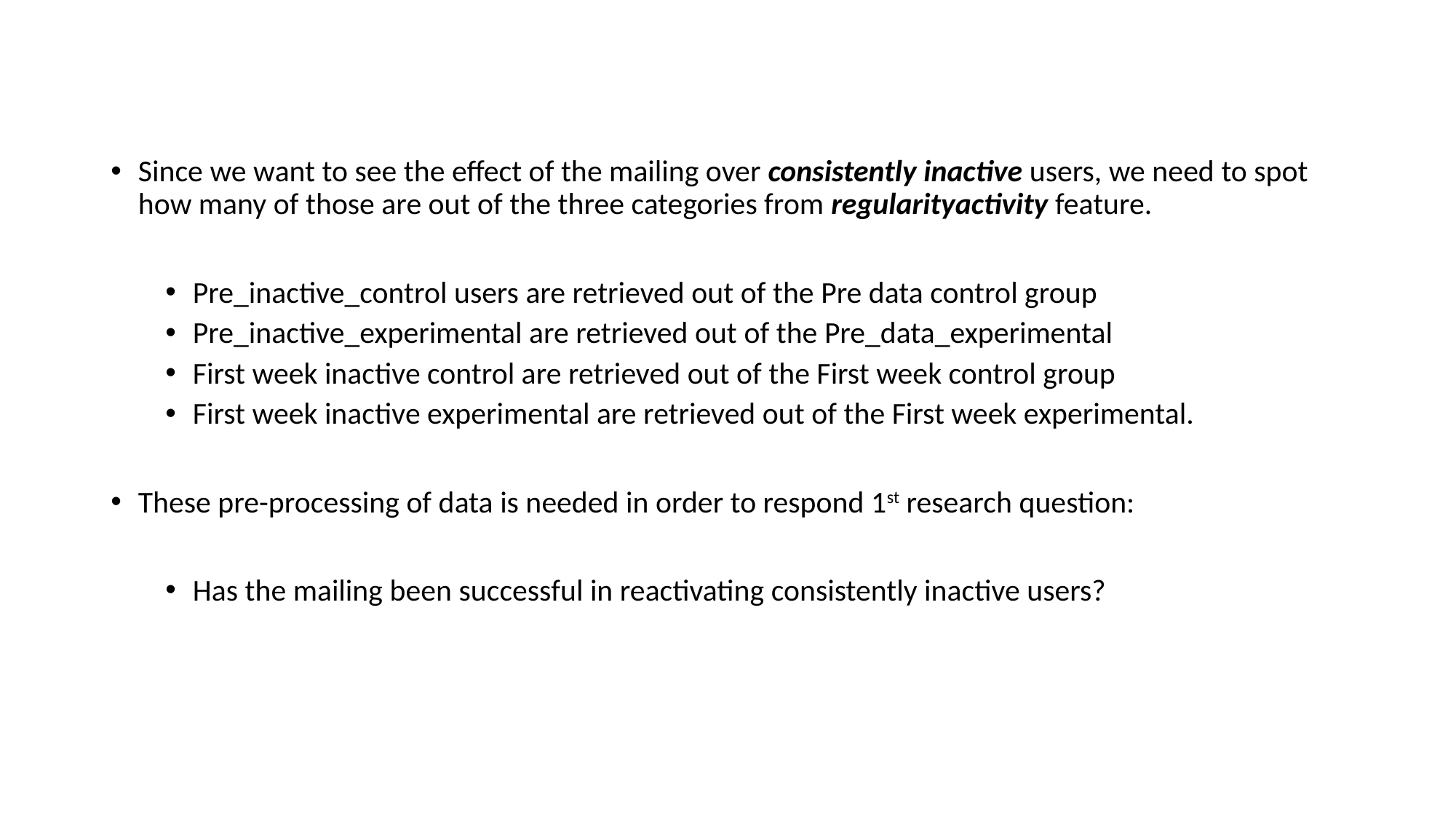

#
Since we want to see the effect of the mailing over consistently inactive users, we need to spot how many of those are out of the three categories from regularityactivity feature.

Pre_inactive_control users are retrieved out of the Pre data control group
Pre_inactive_experimental are retrieved out of the Pre_data_experimental
First week inactive control are retrieved out of the First week control group
First week inactive experimental are retrieved out of the First week experimental.

These pre-processing of data is needed in order to respond 1st research question:

Has the mailing been successful in reactivating consistently inactive users?